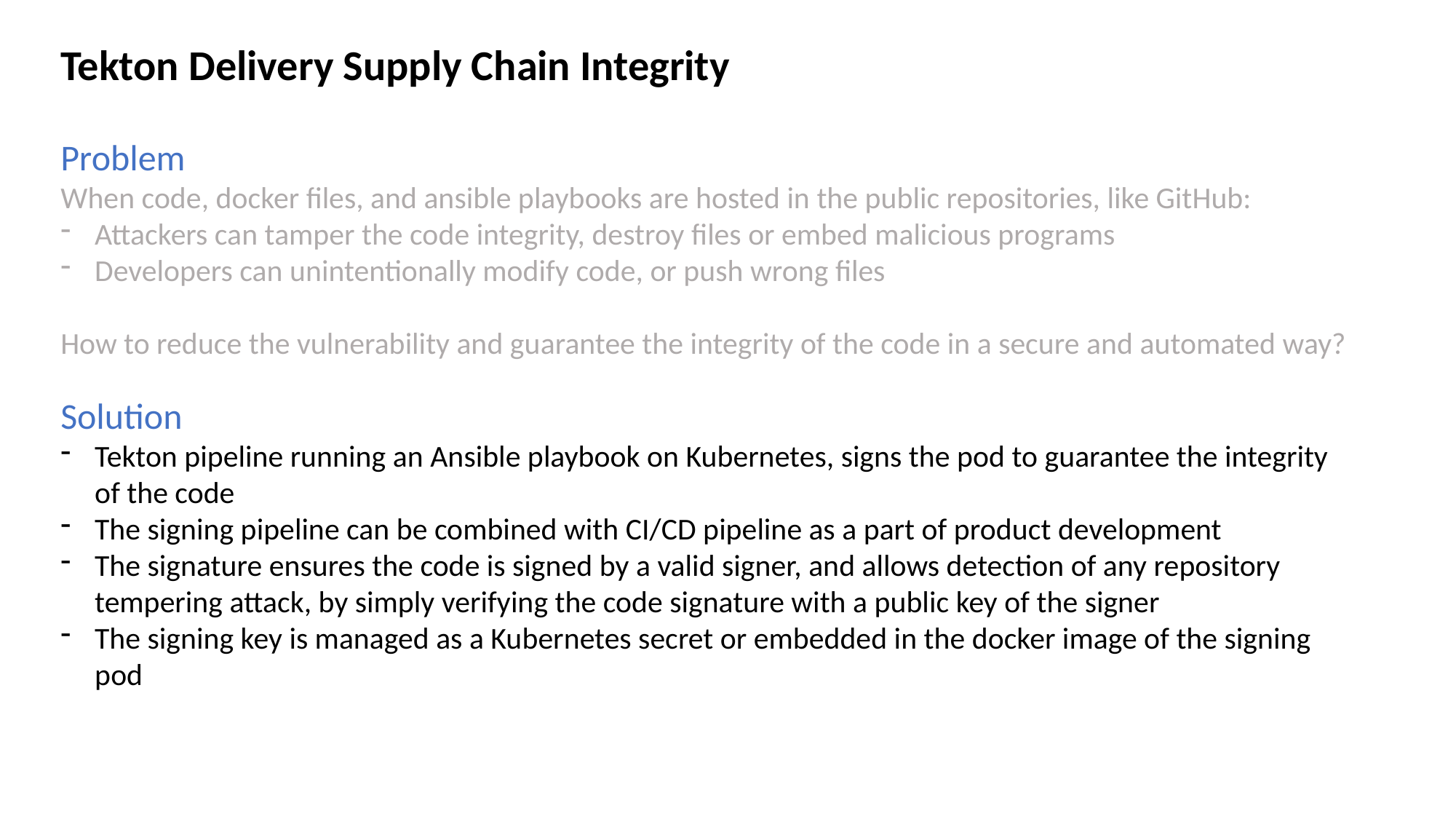

Tekton Delivery Supply Chain Integrity
Problem
When code, docker files, and ansible playbooks are hosted in the public repositories, like GitHub:
Attackers can tamper the code integrity, destroy files or embed malicious programs
Developers can unintentionally modify code, or push wrong files

How to reduce the vulnerability and guarantee the integrity of the code in a secure and automated way?

Solution
Tekton pipeline running an Ansible playbook on Kubernetes, signs the pod to guarantee the integrity of the code
The signing pipeline can be combined with CI/CD pipeline as a part of product development
The signature ensures the code is signed by a valid signer, and allows detection of any repository tempering attack, by simply verifying the code signature with a public key of the signer
The signing key is managed as a Kubernetes secret or embedded in the docker image of the signing pod